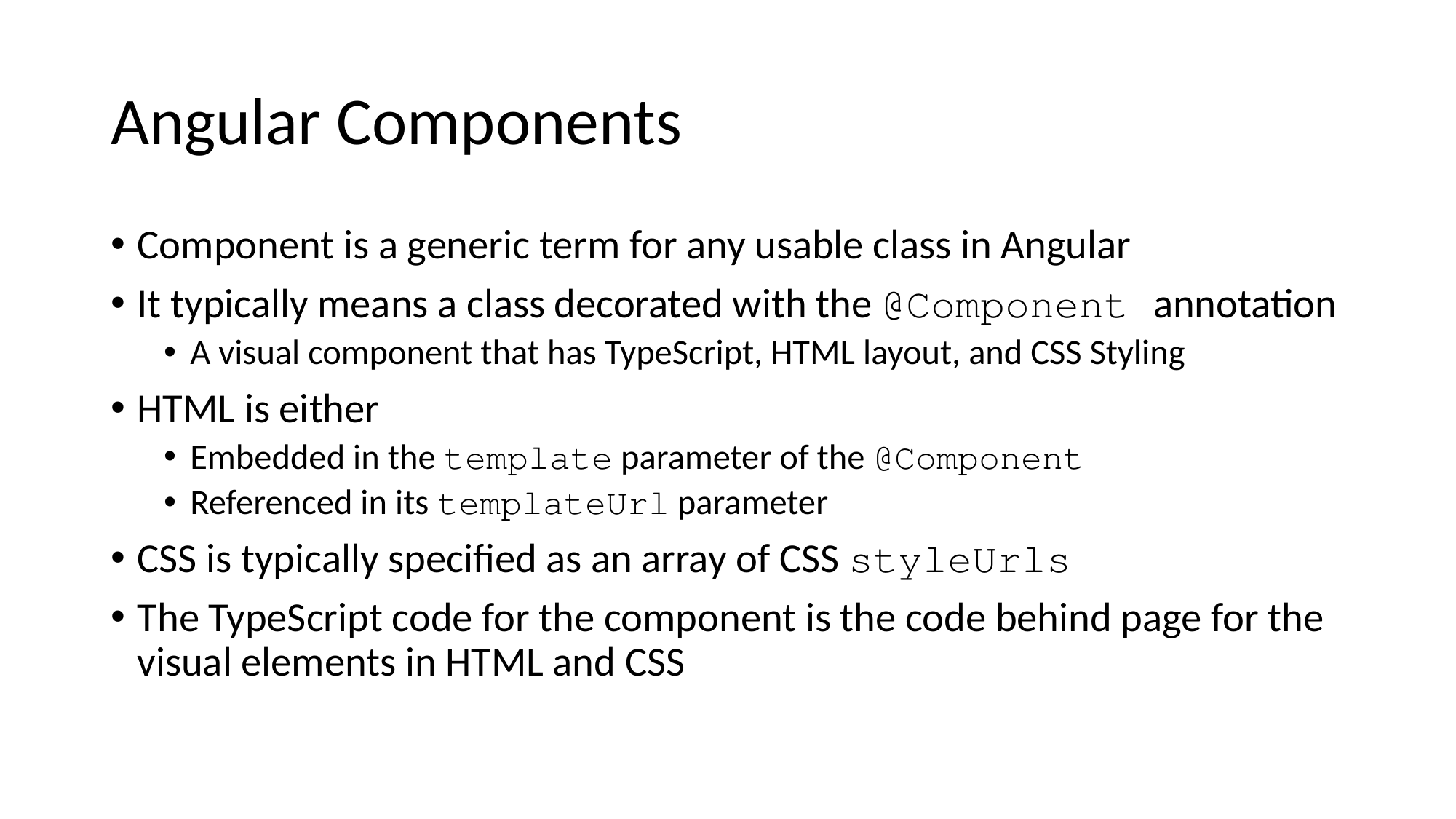

# Angular Components
Component is a generic term for any usable class in Angular
It typically means a class decorated with the @Component annotation
A visual component that has TypeScript, HTML layout, and CSS Styling
HTML is either
Embedded in the template parameter of the @Component
Referenced in its templateUrl parameter
CSS is typically specified as an array of CSS styleUrls
The TypeScript code for the component is the code behind page for the visual elements in HTML and CSS